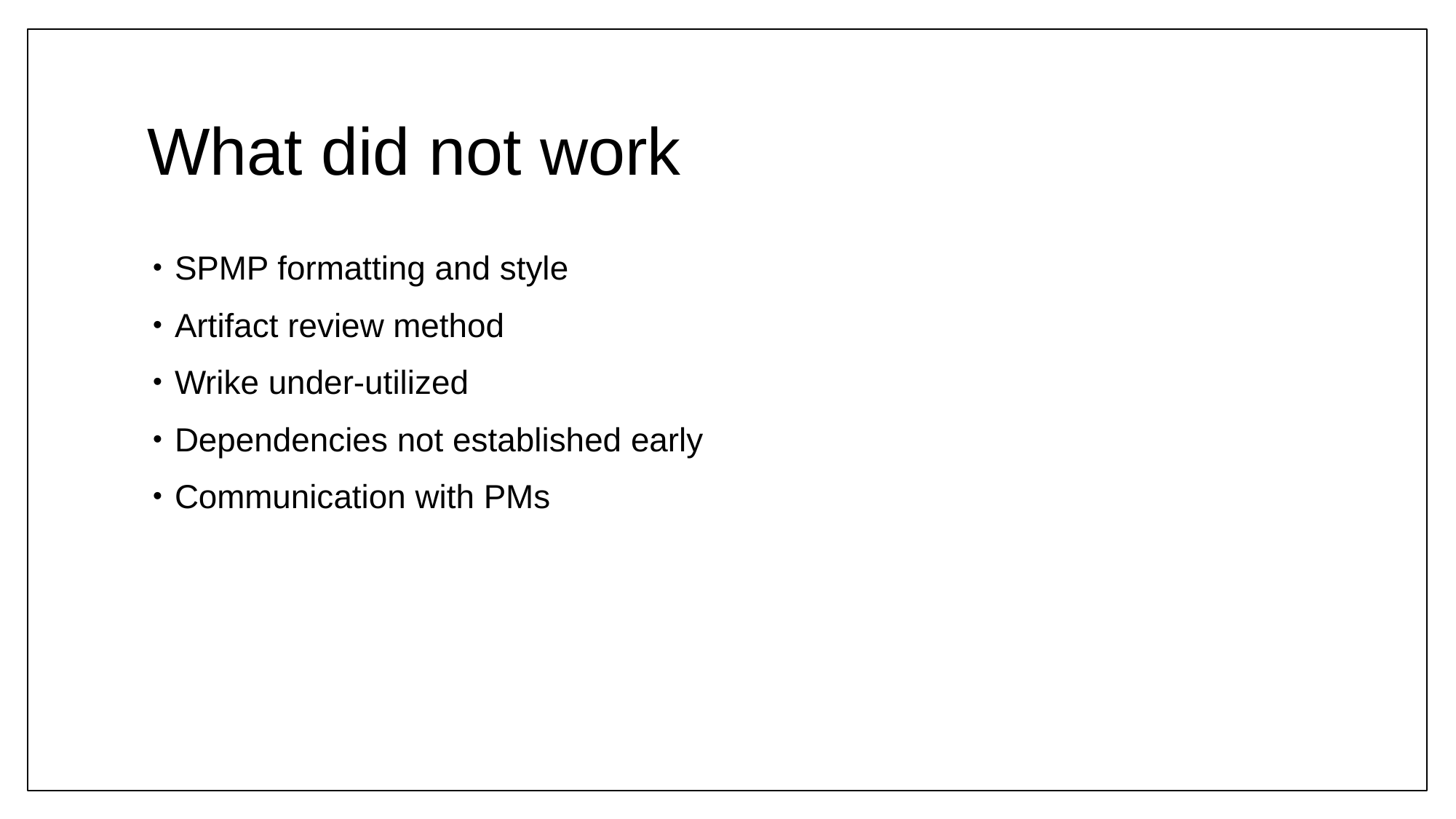

# What did not work
SPMP formatting and style
Artifact review method
Wrike under-utilized
Dependencies not established early
Communication with PMs